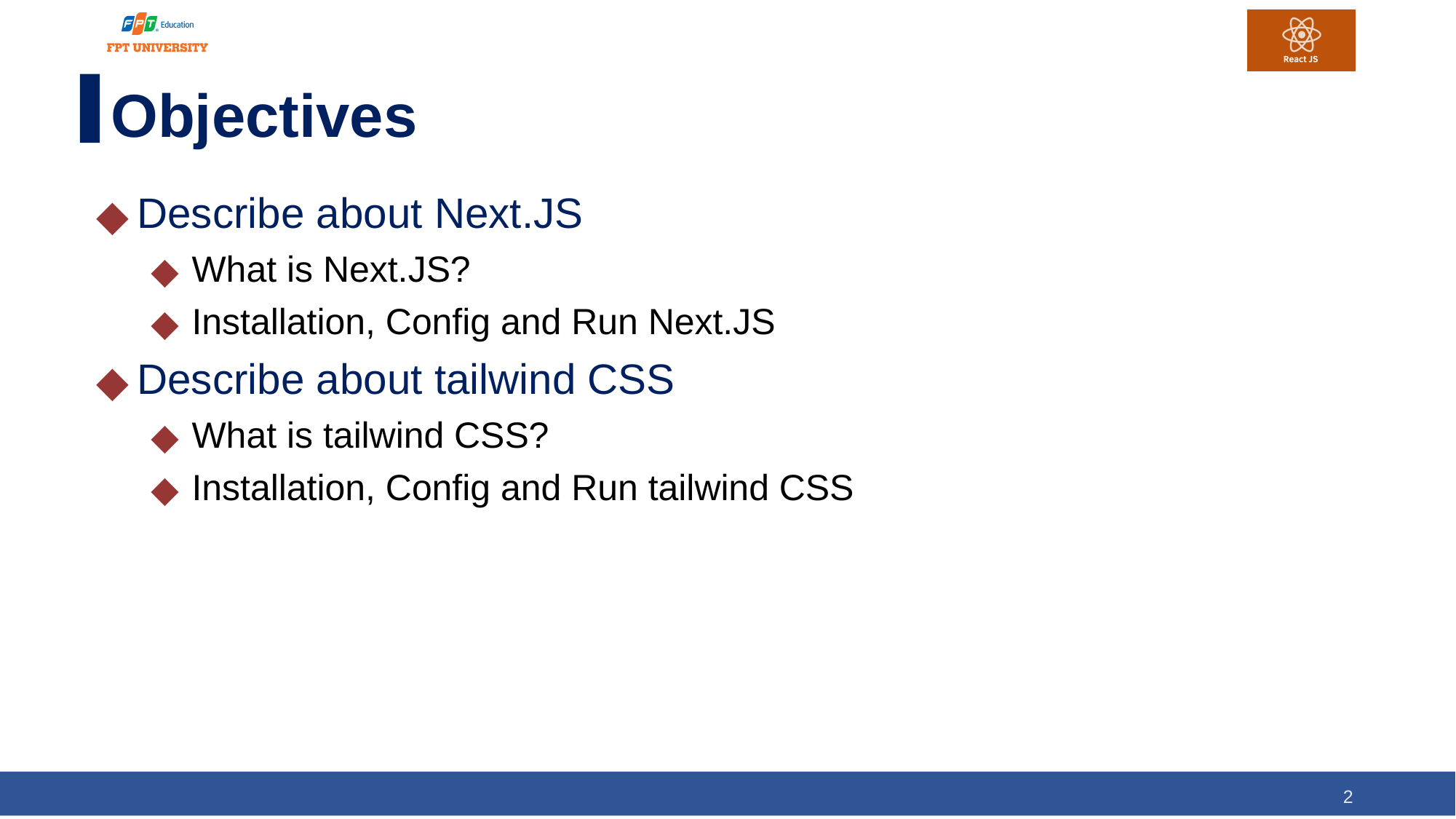

# Objectives
Describe about Next.JS
What is Next.JS?
Installation, Config and Run Next.JS
Describe about tailwind CSS
What is tailwind CSS?
Installation, Config and Run tailwind CSS
2